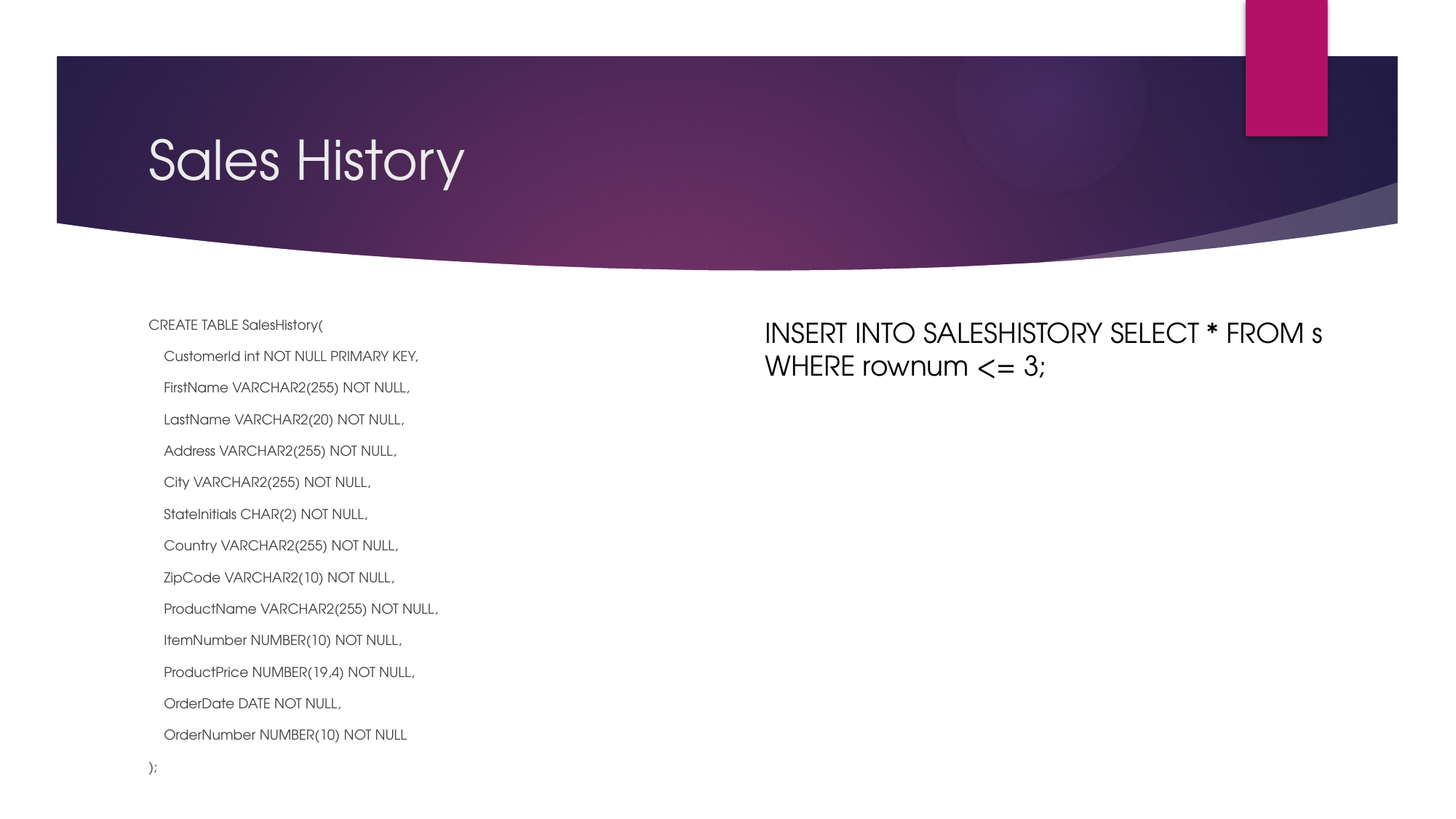

# Sales History
CREATE TABLE SalesHistory(
    CustomerId int NOT NULL PRIMARY KEY,
    FirstName VARCHAR2(255) NOT NULL,
    LastName VARCHAR2(20) NOT NULL,
    Address VARCHAR2(255) NOT NULL,
    City VARCHAR2(255) NOT NULL,
    StateInitials CHAR(2) NOT NULL,
    Country VARCHAR2(255) NOT NULL,
    ZipCode VARCHAR2(10) NOT NULL,
    ProductName VARCHAR2(255) NOT NULL,
    ItemNumber NUMBER(10) NOT NULL,
    ProductPrice NUMBER(19,4) NOT NULL,
    OrderDate DATE NOT NULL,
    OrderNumber NUMBER(10) NOT NULL
);
INSERT INTO SALESHISTORY SELECT * FROM s WHERE rownum <= 3;